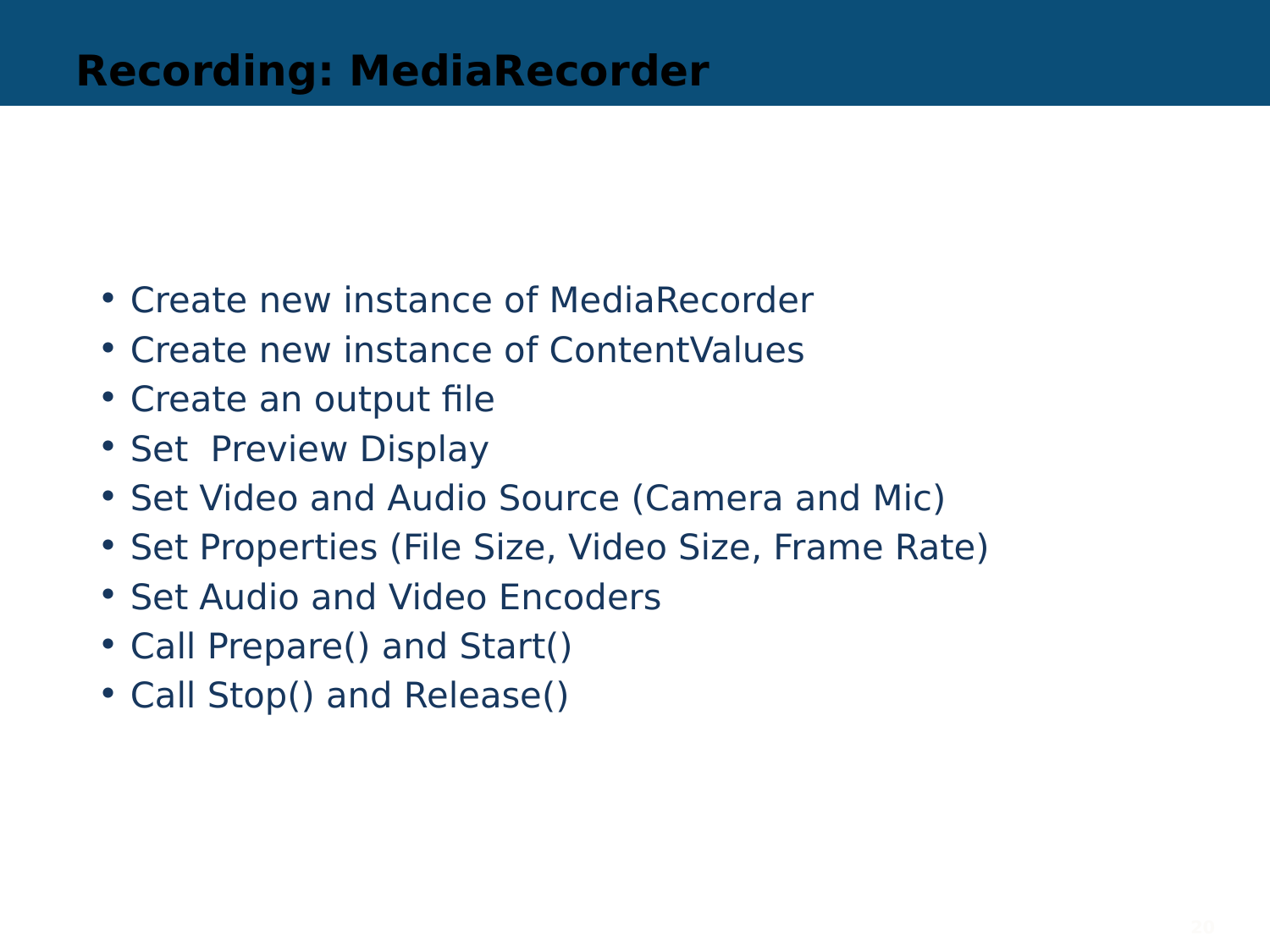

# Recording: MediaRecorder

Create new instance of MediaRecorder
Create new instance of ContentValues
Create an output file
Set  Preview Display
Set Video and Audio Source (Camera and Mic)
Set Properties (File Size, Video Size, Frame Rate)
Set Audio and Video Encoders
Call Prepare() and Start()
Call Stop() and Release()